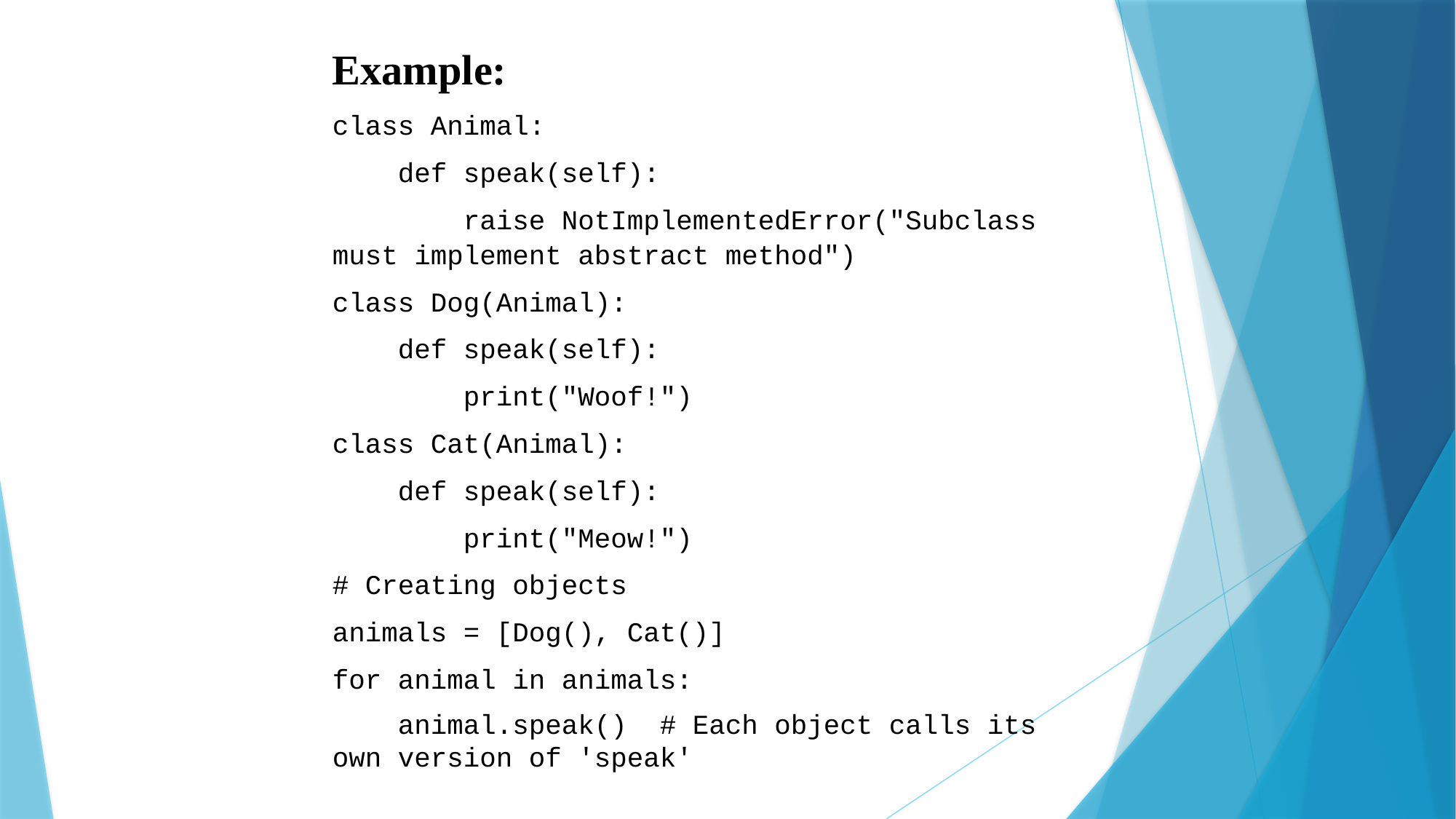

Example:
class Animal:
    def speak(self):
        raise NotImplementedError("Subclass must implement abstract method")
class Dog(Animal):
    def speak(self):
        print("Woof!")
class Cat(Animal):
    def speak(self):
        print("Meow!")
# Creating objects
animals = [Dog(), Cat()]
for animal in animals:
    animal.speak()  # Each object calls its own version of 'speak'